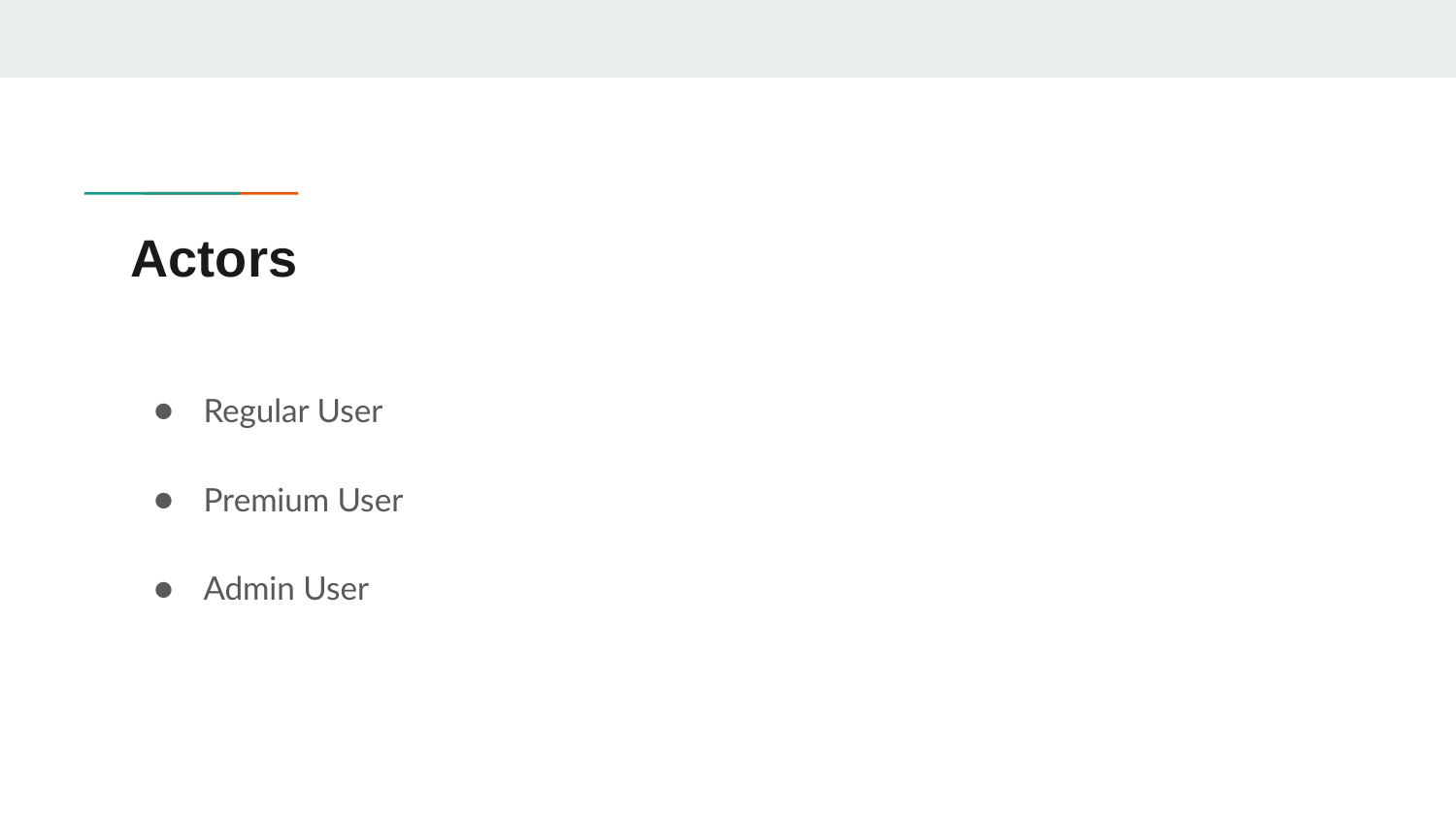

# Actors

Regular User

Premium User

Admin User